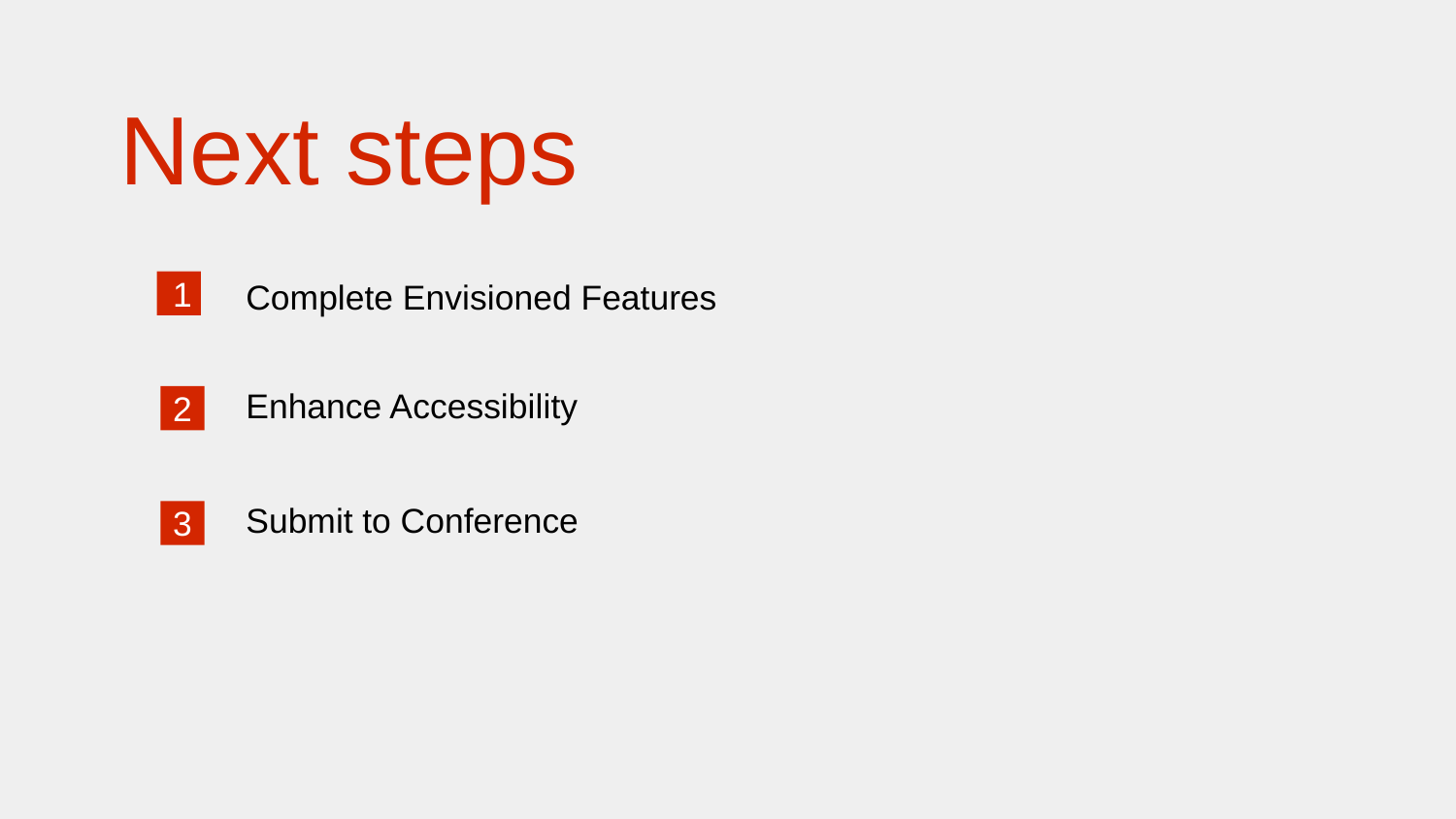

Next steps
1
Complete Envisioned Features

Enhance Accessibility
2

Submit to Conference
3